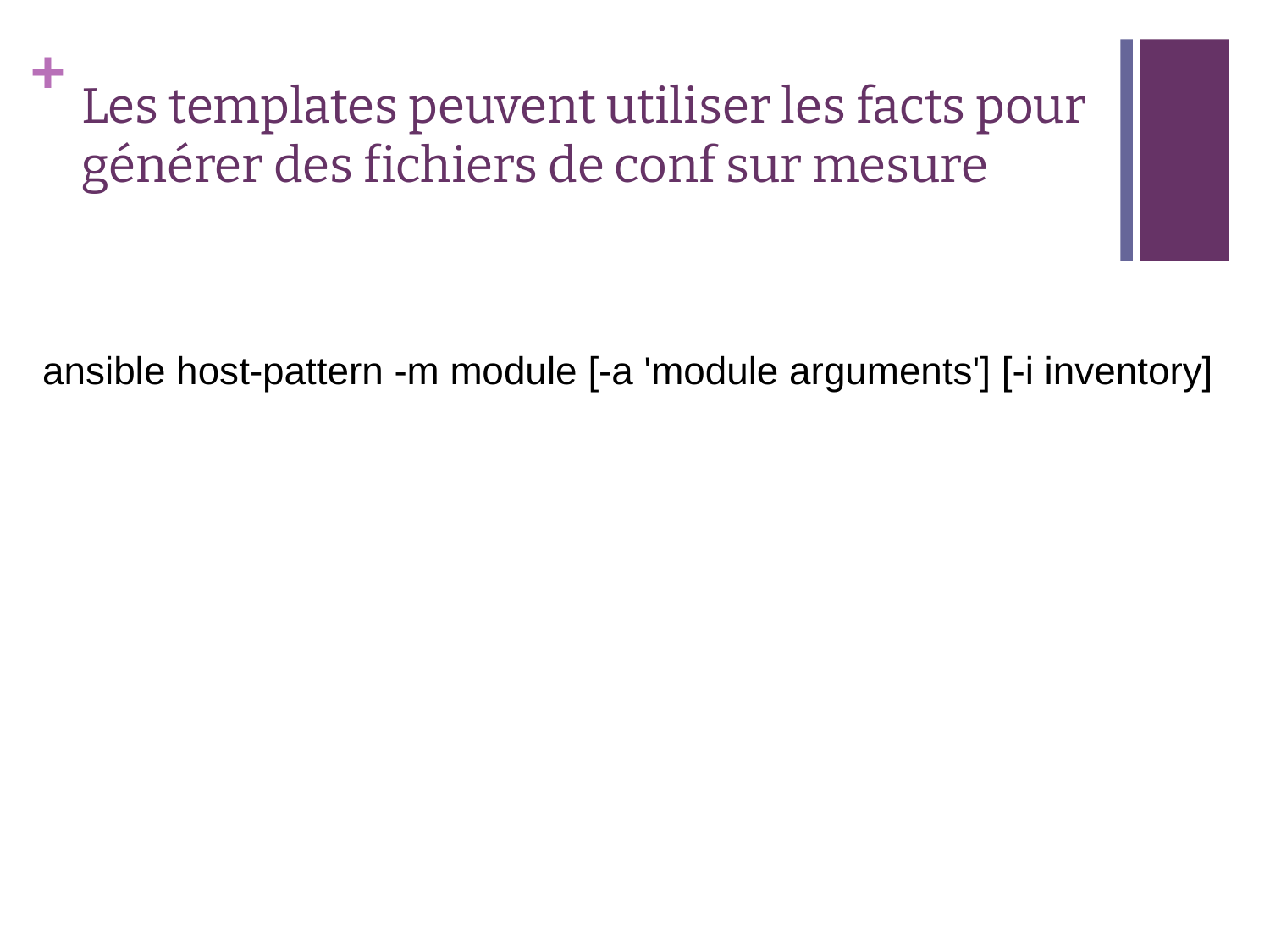

Les templates peuvent utiliser les facts pour générer des fichiers de conf sur mesure

ansible host-pattern -m module [-a 'module arguments'] [-i inventory]